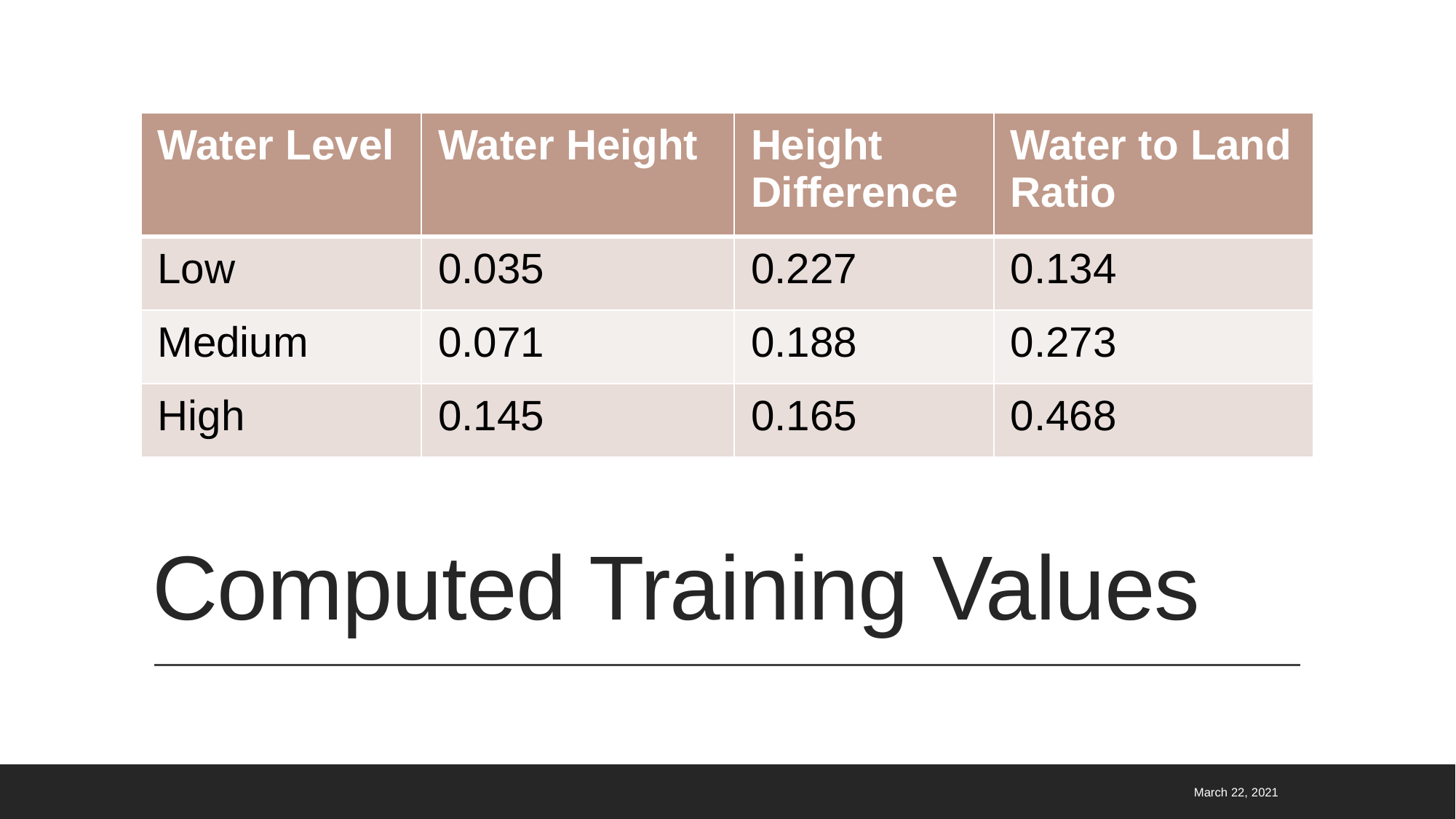

| Water Level | Water Height | Height Difference | Water to Land Ratio |
| --- | --- | --- | --- |
| Low | 0.035 | 0.227 | 0.134 |
| Medium | 0.071 | 0.188 | 0.273 |
| High | 0.145 | 0.165 | 0.468 |
# Computed Training Values

Nauman Siddique, ODU CS
March 22, 2021
32